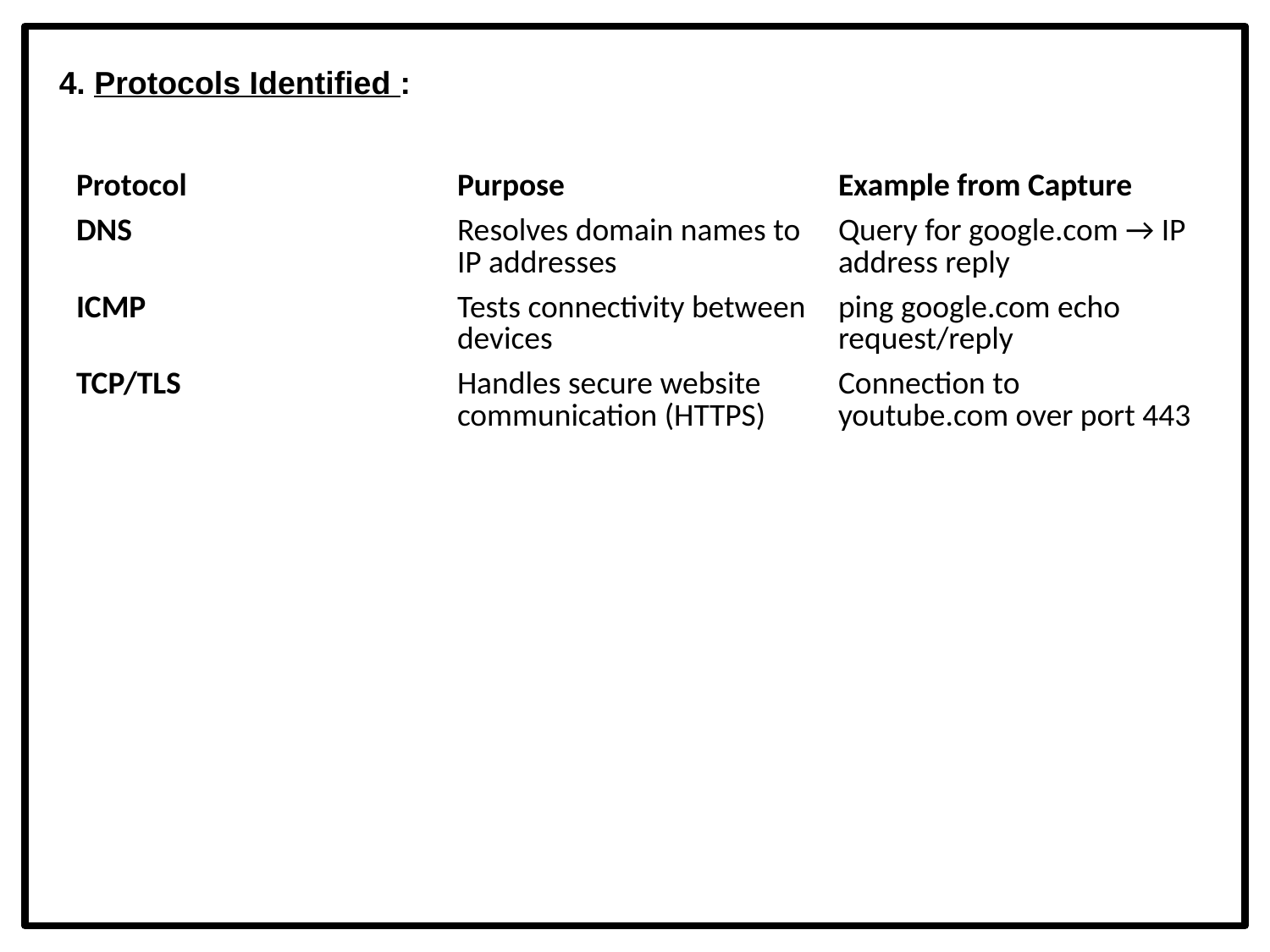

4. Protocols Identified :

| Protocol | Purpose | Example from Capture |
| --- | --- | --- |
| DNS | Resolves domain names to IP addresses | Query for google.com → IP address reply |
| ICMP | Tests connectivity between devices | ping google.com echo request/reply |
| TCP/TLS | Handles secure website communication (HTTPS) | Connection to youtube.com over port 443 |